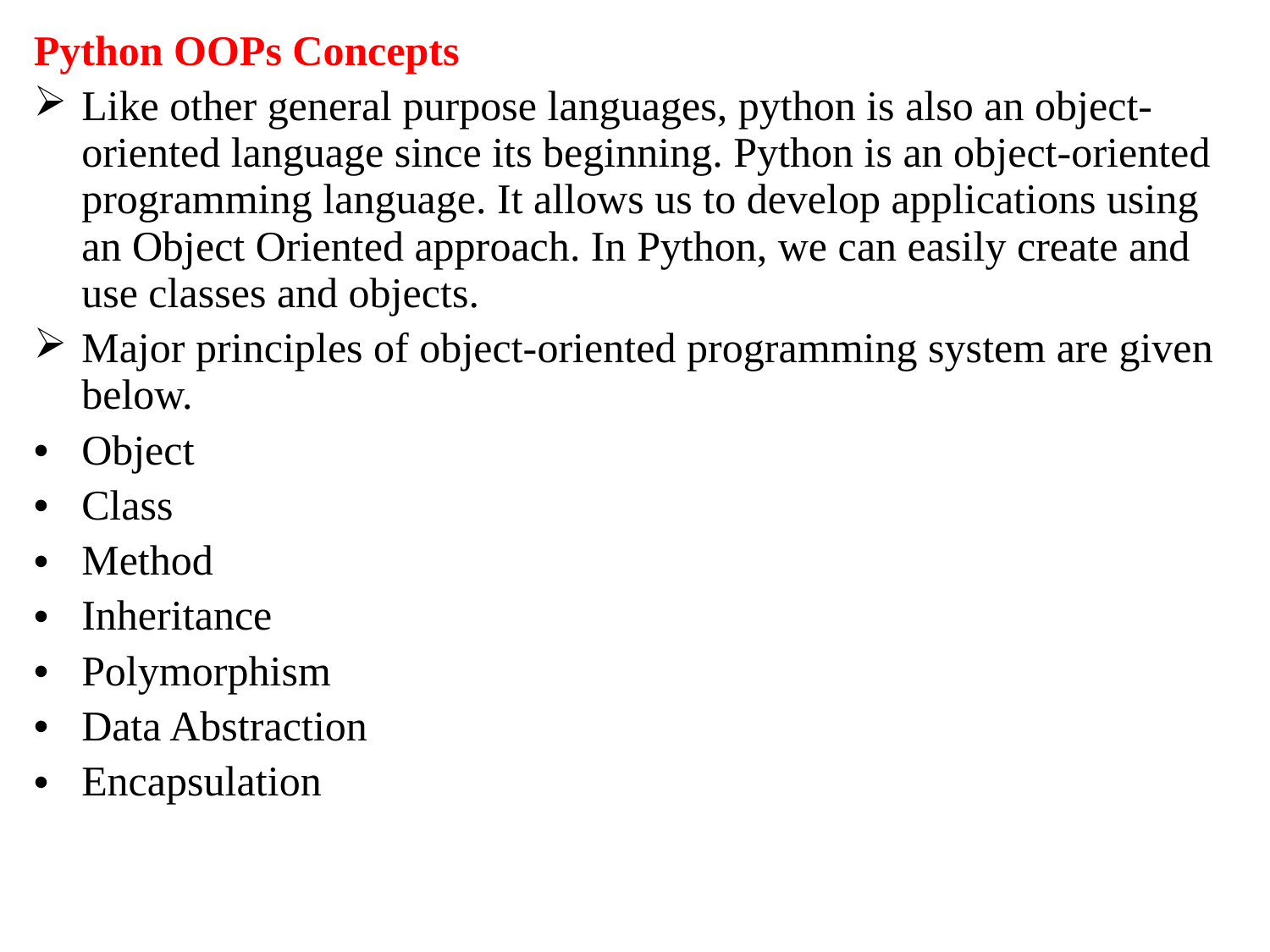

Python OOPs Concepts
Like other general purpose languages, python is also an object-oriented language since its beginning. Python is an object-oriented programming language. It allows us to develop applications using an Object Oriented approach. In Python, we can easily create and use classes and objects.
Major principles of object-oriented programming system are given below.
Object
Class
Method
Inheritance
Polymorphism
Data Abstraction
Encapsulation